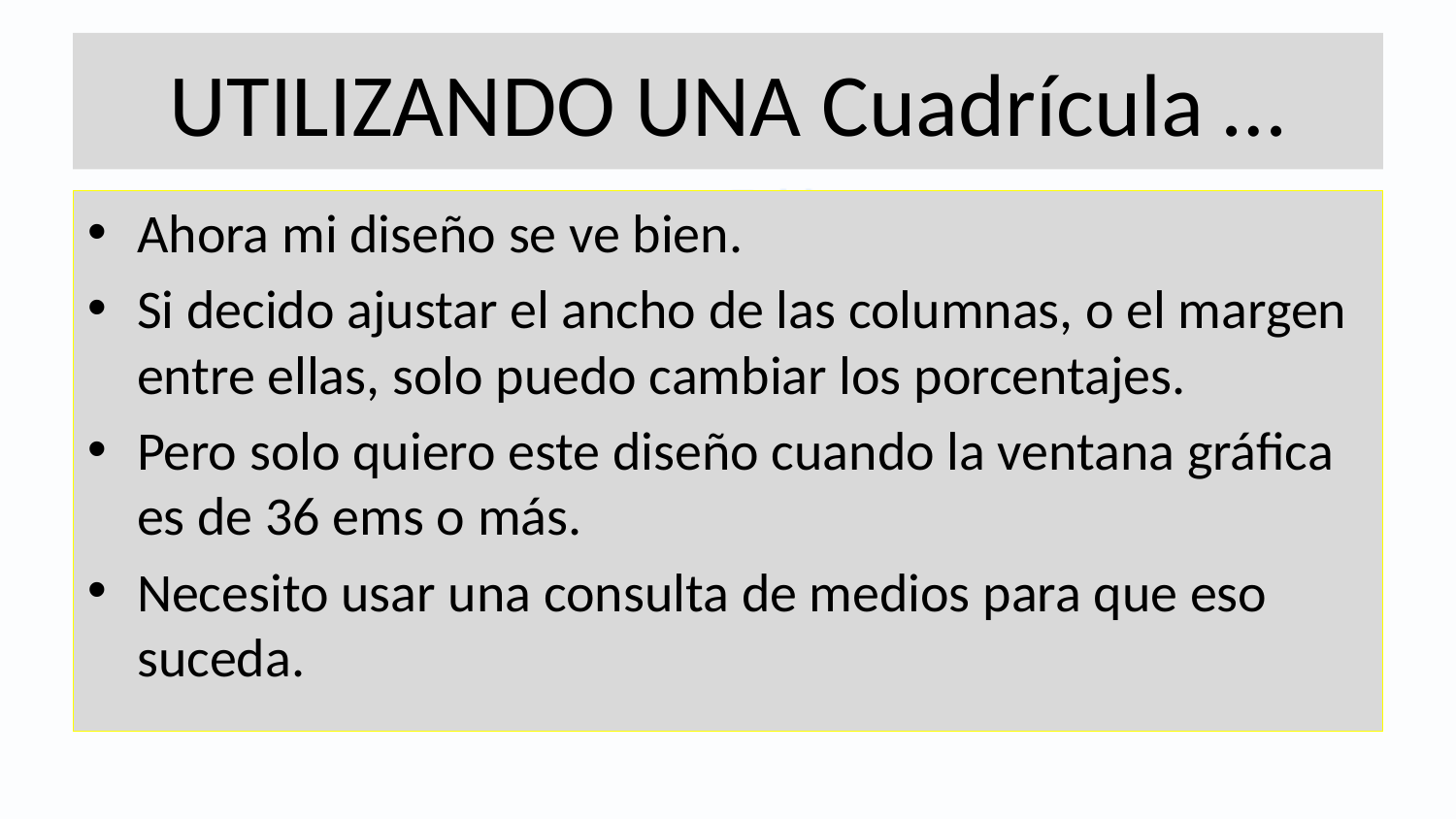

# UTILIZANDO UNA Cuadrícula …
Ahora mi diseño se ve bien.
Si decido ajustar el ancho de las columnas, o el margen entre ellas, solo puedo cambiar los porcentajes.
Pero solo quiero este diseño cuando la ventana gráfica es de 36 ems o más.
Necesito usar una consulta de medios para que eso suceda.